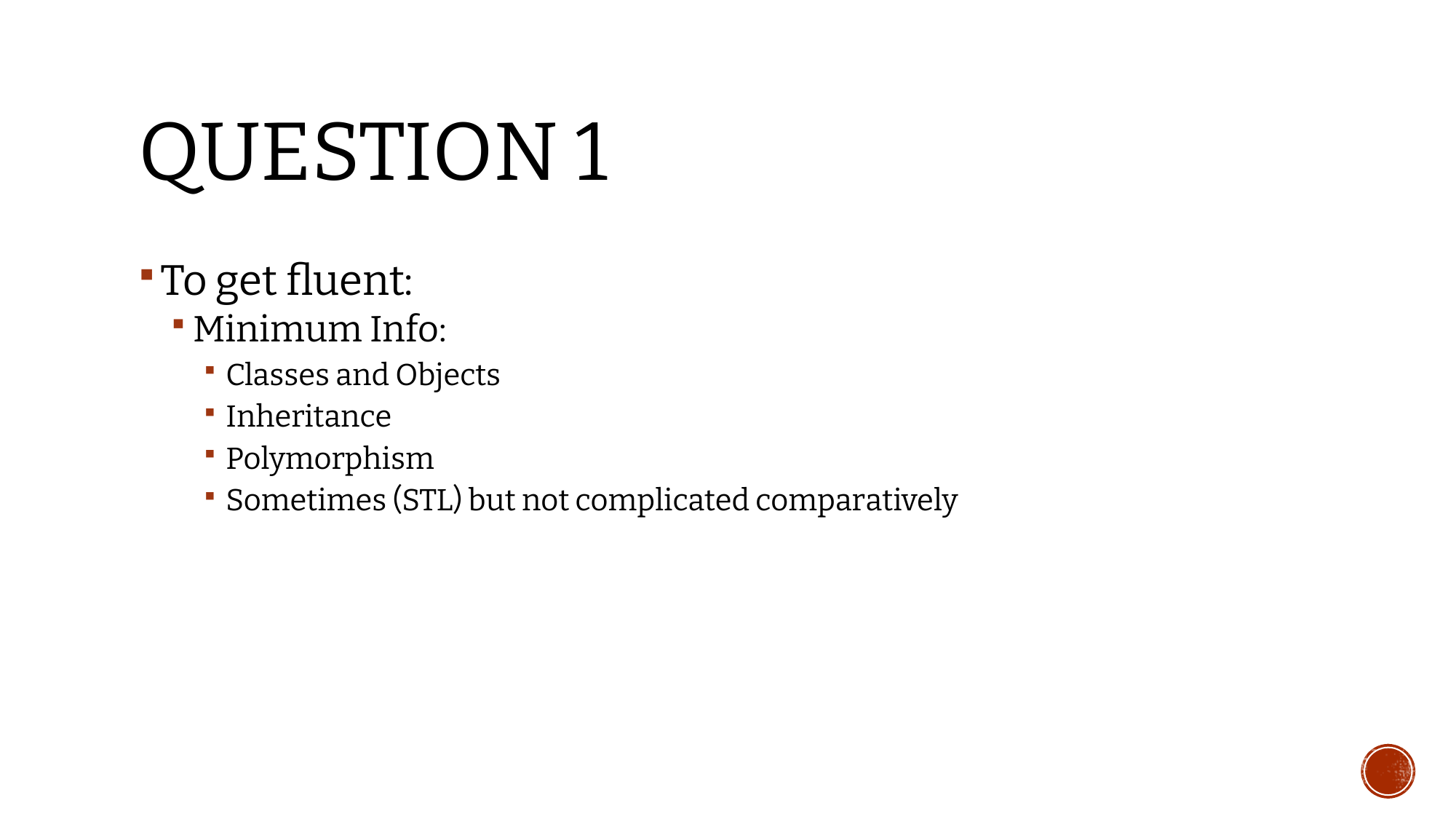

# Question 1
To get fluent:
Minimum Info:
Classes and Objects
Inheritance
Polymorphism
Sometimes (STL) but not complicated comparatively